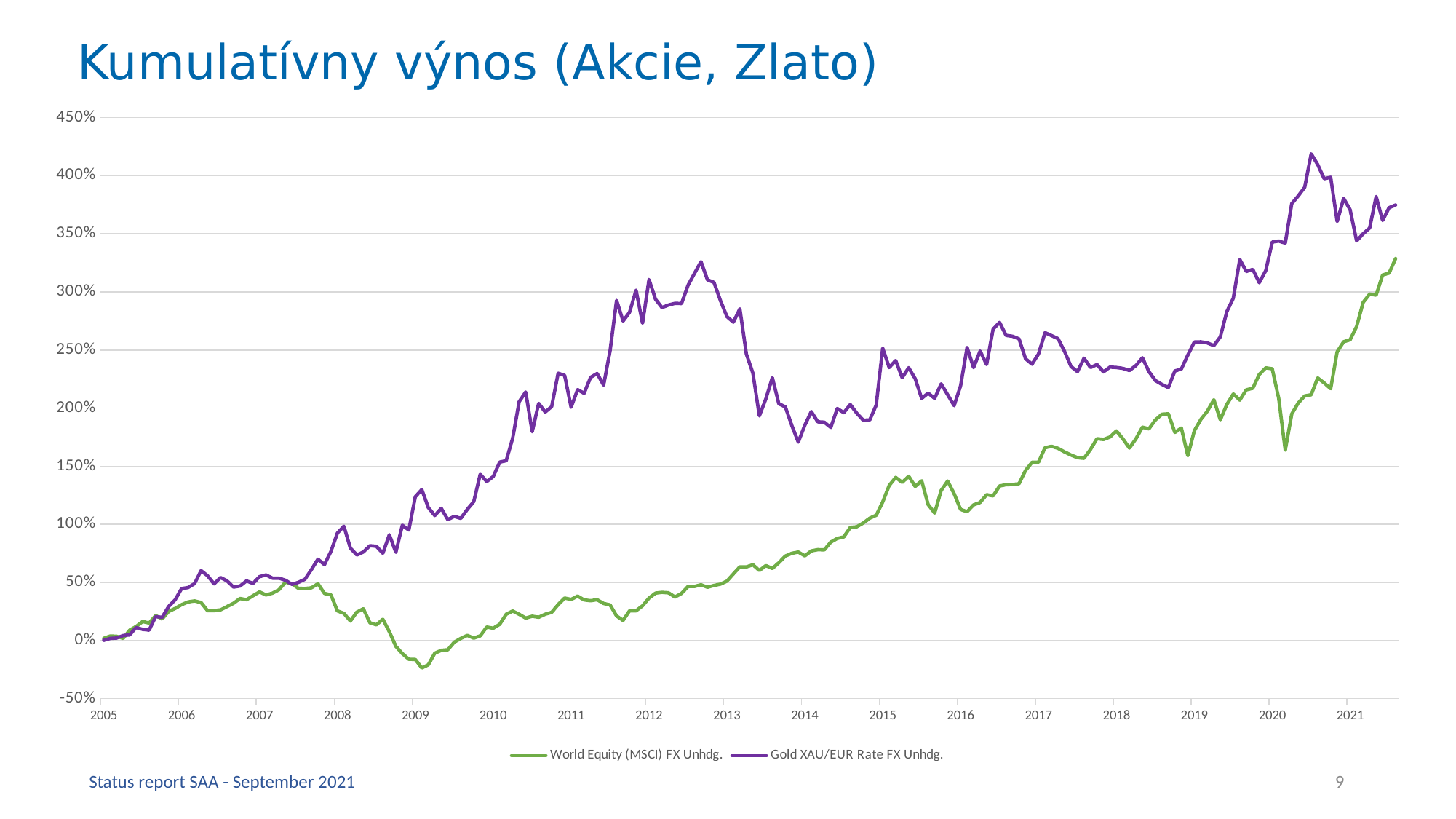

Kumulatívny výnos (Akcie, Zlato)

### Chart

| Category | World Equity (MSCI) FX Unhdg. | Gold XAU/EUR Rate FX Unhdg. |
|---|---|---|
| 38383 | 0.018654470134534806 | 0.0017620873006058968 |
| 38411 | 0.038677237079311366 | 0.01811549400272039 |
| 38442 | 0.03657842971396308 | 0.02142327191789306 |
| 38472 | 0.01887064249890469 | 0.04315568195869912 |
| 38503 | 0.08893541271450478 | 0.04834920242364271 |
| 38533 | 0.12108666096228937 | 0.11190800049462091 |
| 38564 | 0.16330283649110222 | 0.0959873871645851 |
| 38595 | 0.1504852578960001 | 0.08995919376777528 |
| 38625 | 0.2150016895660649 | 0.20634969704463946 |
| 38656 | 0.1857570962934516 | 0.19930134784221587 |
| 38686 | 0.25045917327291645 | 0.2930938543341164 |
| 38717 | 0.2759441880623492 | 0.35040806232224564 |
| 38748 | 0.3086170762055471 | 0.4468282428589092 |
| 38776 | 0.3319977284939504 | 0.45616421417089126 |
| 38807 | 0.34116954513380304 | 0.4892419933226162 |
| 38837 | 0.32752401210089466 | 0.6014900457524417 |
| 38868 | 0.25699273794519706 | 0.5574069494250029 |
| 38898 | 0.25678863615236613 | 0.48769630270804987 |
| 38929 | 0.264205056085302 | 0.5419191294670458 |
| 38960 | 0.2922019263876441 | 0.5132929392852725 |
| 38990 | 0.32063975212517226 | 0.45953381971064666 |
| 39021 | 0.3616276374684808 | 0.4690243600840853 |
| 39051 | 0.35152718852905274 | 0.5130456287869418 |
| 39082 | 0.3856150978910031 | 0.4911895634969705 |
| 39113 | 0.4185493347571616 | 0.5493693582292567 |
| 39141 | 0.3925124687024726 | 0.5641461605045135 |
| 39172 | 0.4077347374653606 | 0.5366019537529367 |
| 39202 | 0.43704586745918794 | 0.5367256090021022 |
| 39233 | 0.5027392441501184 | 0.5187028564362555 |
| 39263 | 0.4878038502352515 | 0.48302831705205884 |
| 39294 | 0.4487708776607311 | 0.5007419314949917 |
| 39325 | 0.44761339796401467 | 0.5272968962532456 |
| 39355 | 0.453804607654972 | 0.6111660689996286 |
| 39386 | 0.4885929897676682 | 0.6997959688388768 |
| 39416 | 0.40562425138512337 | 0.653023370842092 |
| 39447 | 0.3933360238211432 | 0.7668171138864841 |
| 39478 | 0.25526236215763465 | 0.9249103499443547 |
| 39507 | 0.2339363318311447 | 0.9837702485470508 |
| 39538 | 0.1681831759928556 | 0.7953814764436746 |
| 39568 | 0.24486160941849144 | 0.7363051811549395 |
| 39599 | 0.27301325369090756 | 0.7618709039198708 |
| 39629 | 0.15313707110313057 | 0.8159391616174103 |
| 39660 | 0.13519443177470825 | 0.8109620378385056 |
| 39691 | 0.18303859840812398 | 0.7511128972424876 |
| 39721 | 0.07564515850741227 | 0.9105354272288853 |
| 39752 | -0.049846274430981996 | 0.7591195746259425 |
| 39782 | -0.1116575974471209 | 0.9926425126746627 |
| 39813 | -0.1611305368555146 | 0.9510634351428215 |
| 39844 | -0.162399639636857 | 1.237448992209719 |
| 39872 | -0.235826079159138 | 1.2990911339186346 |
| 39903 | -0.2086560368775663 | 1.1447075553357235 |
| 39933 | -0.10914364628388684 | 1.0756770124891797 |
| 39964 | -0.08423399557989841 | 1.137535550884135 |
| 39994 | -0.07958625826386989 | 1.0410535427228886 |
| 40025 | -0.01380720233061905 | 1.0684431804130083 |
| 40056 | 0.018224573119820953 | 1.0513478422159022 |
| 40086 | 0.04457250670150592 | 1.1282304933844443 |
| 40117 | 0.020541563867390034 | 1.195498948930382 |
| 40147 | 0.04048378464482094 | 1.4302893532830465 |
| 40178 | 0.11636861636331441 | 1.3681216767651785 |
| 40209 | 0.10590760895590567 | 1.4107209101026337 |
| 40237 | 0.14015844739231076 | 1.5350253493260784 |
| 40268 | 0.22642411352289993 | 1.5473599604303199 |
| 40298 | 0.2540348241528252 | 1.7414987016198835 |
| 40329 | 0.22588792020926385 | 2.0556448621243972 |
| 40359 | 0.19334288844847247 | 2.1385866205020405 |
| 40390 | 0.2093007020960338 | 1.7972672189934462 |
| 40421 | 0.20046526045982715 | 2.04133176703351 |
| 40451 | 0.2262151070105185 | 1.9666439965376528 |
| 40482 | 0.2426072145405238 | 2.013200197848398 |
| 40512 | 0.30933331646000095 | 2.3006986521577835 |
| 40543 | 0.36588111439606763 | 2.2820576233461107 |
| 40574 | 0.35379236228206246 | 2.0081303326326196 |
| 40602 | 0.3822926370707562 | 2.1593916161741054 |
| 40633 | 0.34955909248246453 | 2.1274885618894515 |
| 40663 | 0.3428075286384651 | 2.2647768022752555 |
| 40694 | 0.35140872125650735 | 2.297885495239272 |
| 40724 | 0.31926829873021756 | 2.1981884505997273 |
| 40755 | 0.3067863079984072 | 2.4943427723506857 |
| 40786 | 0.21144805897966856 | 2.9272907134907875 |
| 40816 | 0.17346215153464328 | 2.7495981204402127 |
| 40847 | 0.2563477473895037 | 2.825120563867935 |
| 40877 | 0.2559917032828365 | 3.0150550265858778 |
| 40908 | 0.2991754668647344 | 2.730709781130208 |
| 40939 | 0.36531553279793716 | 3.106312600469889 |
| 40968 | 0.4080476861554101 | 2.936904909113392 |
| 40999 | 0.4151238163569084 | 2.865308519846667 |
| 41029 | 0.41050438734526695 | 2.8873809818226785 |
| 41060 | 0.37487504108374403 | 2.901786818350439 |
| 41090 | 0.40594930191179457 | 2.8998392481760846 |
| 41121 | 0.46443605971118473 | 3.056757759366885 |
| 41152 | 0.4653608067576047 | 3.159484357610981 |
| 41182 | 0.4796515542217066 | 3.2603870409298876 |
| 41213 | 0.4584203560686968 | 3.104488685544701 |
| 41243 | 0.47372139629316057 | 3.081983430196612 |
| 41274 | 0.4854284580276993 | 2.925312229504142 |
| 41305 | 0.5112701293928668 | 2.7876221095585505 |
| 41333 | 0.5731950368843455 | 2.7400766662544815 |
| 41364 | 0.6343103838890625 | 2.8543032026709527 |
| 41394 | 0.6332303028935358 | 2.4667985655991096 |
| 41425 | 0.6523223873454946 | 2.301255100779028 |
| 41455 | 0.6027122205247963 | 1.9335043897613446 |
| 41486 | 0.6446766038757632 | 2.079912204773091 |
| 41517 | 0.6201856497480076 | 2.2621800420427833 |
| 41547 | 0.6690214114757729 | 2.037498454309384 |
| 41578 | 0.7268386191904523 | 2.011098058612587 |
| 41608 | 0.7505090114999096 | 1.85099542475578 |
| 41639 | 0.7618234405714381 | 1.7076789909731662 |
| 41670 | 0.7285175027145412 | 1.852541115370347 |
| 41698 | 0.7712845553051966 | 1.9709410164461478 |
| 41729 | 0.7818271016037783 | 1.8825893409175216 |
| 41759 | 0.7802358078183769 | 1.879157907753184 |
| 41790 | 0.8470346284532297 | 1.833992827995548 |
| 41820 | 0.8785156833191934 | 1.9967540497094096 |
| 41851 | 0.8913762786448749 | 1.9612340793866694 |
| 41882 | 0.9732140809680936 | 2.0309138122913315 |
| 41912 | 0.9787183735348288 | 1.9569370594781748 |
| 41943 | 1.0111936221250133 | 1.8960986768888342 |
| 41973 | 1.0529418749372805 | 1.8982008161246444 |
| 42004 | 1.0781650224739594 | 2.0264003956967973 |
| 42035 | 1.1921482359400608 | 2.516384320514406 |
| 42063 | 1.3343728108603652 | 2.3495733893903794 |
| 42094 | 1.4033513121594634 | 2.4099789786076418 |
| 42124 | 1.3608839918451623 | 2.26255100779028 |
| 42155 | 1.4136309985331286 | 2.3480895264003947 |
| 42185 | 1.3260682878512529 | 2.253616916038085 |
| 42216 | 1.374296686422153 | 2.083931000370965 |
| 42247 | 1.1702129330511055 | 2.129343390626931 |
| 42277 | 1.0972804691775182 | 2.0841473970570035 |
| 42308 | 1.291036443241269 | 2.2083590948435745 |
| 42338 | 1.3719013263841533 | 2.115926796092493 |
| 42369 | 1.2640284470073717 | 2.0215778409793477 |
| 42400 | 1.1282324469106788 | 2.192036601953751 |
| 42429 | 1.1089504791762974 | 2.5218560652899704 |
| 42460 | 1.1674148928213537 | 2.348707802646221 |
| 42490 | 1.188014385519248 | 2.4910968220600953 |
| 42521 | 1.2552999474475457 | 2.3749845430938534 |
| 42551 | 1.2443571848023272 | 2.679485594163472 |
| 42582 | 1.330043917187698 | 2.7381909237047104 |
| 42613 | 1.3412085440487487 | 2.6260974403363413 |
| 42643 | 1.342133096685636 | 2.6184308148880904 |
| 42674 | 1.3499202207282734 | 2.595616421417087 |
| 42704 | 1.4634355928440201 | 2.425157660442684 |
| 42735 | 1.5337429385338552 | 2.3782614071967334 |
| 42766 | 1.5346376506479666 | 2.466118461728698 |
| 42794 | 1.6591688989064228 | 2.6494064548040046 |
| 42825 | 1.6714678080276708 | 2.6247063187832307 |
| 42855 | 1.653849296603271 | 2.5979349573389374 |
| 42886 | 1.6227982578182245 | 2.488963769011993 |
| 42916 | 1.5962564860680057 | 2.3588166192654865 |
| 42947 | 1.5737606899666297 | 2.313806108569308 |
| 42978 | 1.5681165133830142 | 2.429825646098676 |
| 43008 | 1.644479764600772 | 2.349480647953505 |
| 43039 | 1.736878356693853 | 2.3747681464078143 |
| 43069 | 1.730122766053607 | 2.3121058488932844 |
| 43100 | 1.751299712612958 | 2.353252133053047 |
| 43131 | 1.8041254694345286 | 2.349944355137875 |
| 43159 | 1.7355372286262427 | 2.3421231606281676 |
| 43190 | 1.6561011033385968 | 2.3240385804377386 |
| 43220 | 1.7355093096369747 | 2.3662977618399896 |
| 43251 | 1.8367173002326624 | 2.433287993075305 |
| 43281 | 1.8218627838466999 | 2.314486212439718 |
| 43312 | 1.898302962935253 | 2.237170767899097 |
| 43343 | 1.947368688977667 | 2.204216643996537 |
| 43373 | 1.9515442214797294 | 2.1771052306170393 |
| 43404 | 1.7908840619683035 | 2.319710646716952 |
| 43434 | 1.8290690564008996 | 2.3363113639173974 |
| 43465 | 1.5900539477082334 | 2.4574625942871267 |
| 43496 | 1.8054654883482688 | 2.5686286632867557 |
| 43524 | 1.9030491654024853 | 2.570638061085692 |
| 43555 | 1.9730164414703615 | 2.561425745022875 |
| 43585 | 2.0721625103688956 | 2.5382712996166674 |
| 43616 | 1.9001024393703454 | 2.6135464325460607 |
| 43646 | 2.0312421297219907 | 2.8306850500803744 |
| 43677 | 2.121916764521442 | 2.9460244837393335 |
| 43708 | 2.0692386113899075 | 3.2792753802398895 |
| 43738 | 2.157475365648745 | 3.1763632991220465 |
| 43769 | 2.1708037782405607 | 3.193829603066649 |
| 43799 | 2.2893093060359218 | 3.0796339804624697 |
| 43830 | 2.3467391197817244 | 3.183318906887596 |
| 43861 | 2.338180089748875 | 3.4290218869791014 |
| 43890 | 2.083607763332063 | 3.437986892543587 |
| 43921 | 1.6386305885852512 | 3.419809570916284 |
| 43951 | 1.9495591595232664 | 3.7594287127488544 |
| 43982 | 2.0446141560051583 | 3.8256151848645956 |
| 44012 | 2.104759314778422 | 3.900983059230862 |
| 44043 | 2.115214739465844 | 4.188203289229625 |
| 44074 | 2.260055979976987 | 4.096327439099786 |
| 44104 | 2.216961141427691 | 3.9740942252998614 |
| 44135 | 2.1673035475064917 | 3.986892543588473 |
| 44165 | 2.4845263369989503 | 3.606065289971557 |
| 44196 | 2.5711978924025276 | 3.804624706318781 |
| 44227 | 2.588392316750401 | 3.7065042661060934 |
| 44255 | 2.7024551791045814 | 3.4393471002844045 |
| 44286 | 2.910149071757717 | 3.5004946209966583 |
| 44316 | 2.9814438322192025 | 3.5500185482873716 |
| 44347 | 2.9724162566330206 | 3.820236181525903 |
| 44377 | 3.145487409133615 | 3.6149375540991686 |
| 44407 | 3.1622009427391022 | 3.7247434153579793 |
| 44439 | 3.287241114257095 | 3.747650550265856 |
Status report SAA - September 2021
9